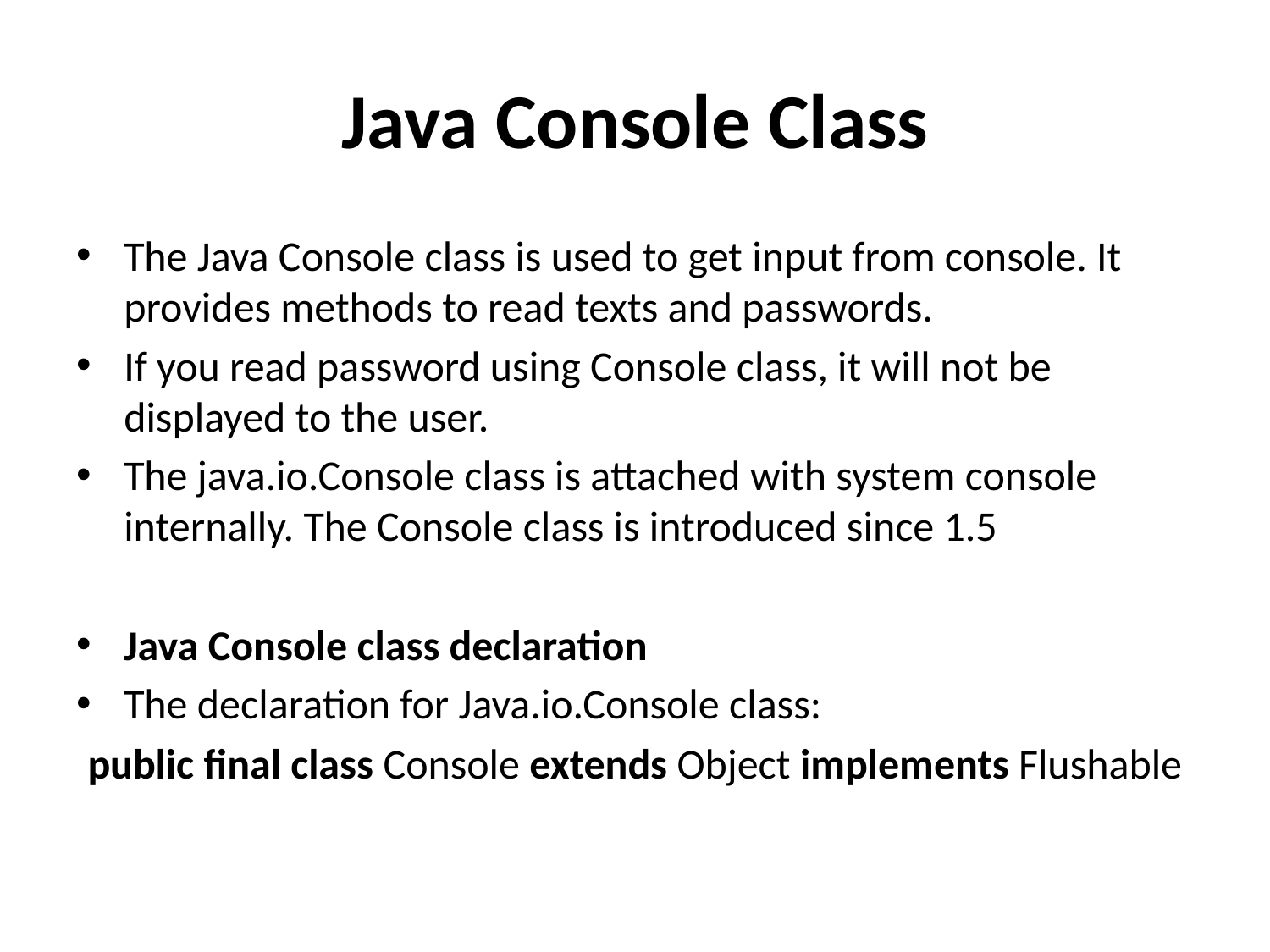

# Java Console Class
The Java Console class is used to get input from console. It provides methods to read texts and passwords.
If you read password using Console class, it will not be displayed to the user.
The java.io.Console class is attached with system console internally. The Console class is introduced since 1.5

Java Console class declaration
The declaration for Java.io.Console class:
public final class Console extends Object implements Flushable